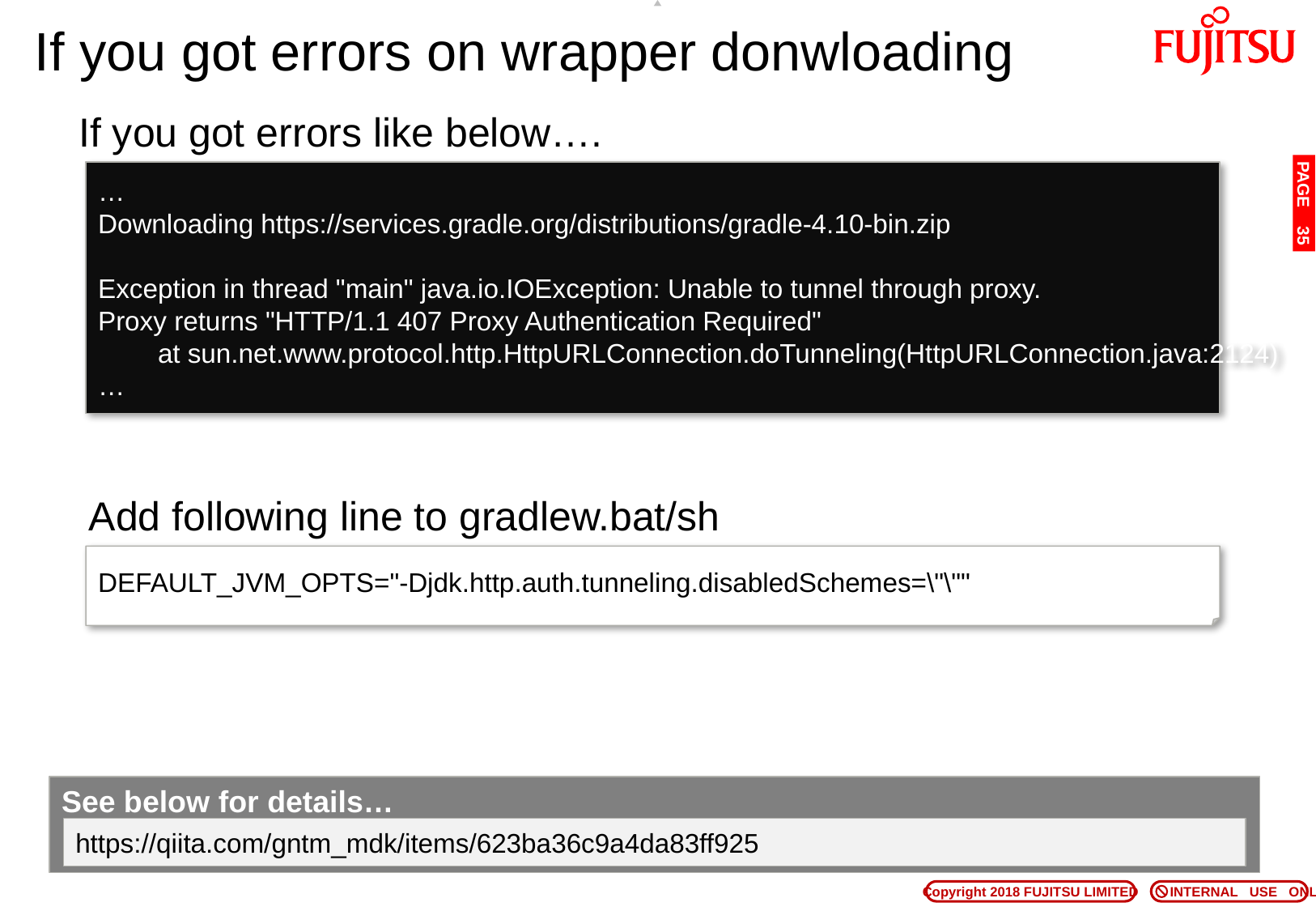

# If you got errors on wrapper donwloading
If you got errors like below….
…
Downloading https://services.gradle.org/distributions/gradle-4.10-bin.zip

Exception in thread "main" java.io.IOException: Unable to tunnel through proxy.
Proxy returns "HTTP/1.1 407 Proxy Authentication Required"
        at sun.net.www.protocol.http.HttpURLConnection.doTunneling(HttpURLConnection.java:2124)
…
PAGE    35
Add following line to gradlew.bat/sh
DEFAULT_JVM_OPTS="-Djdk.http.auth.tunneling.disabledSchemes=\"\""
See below for details…
https://qiita.com/gntm_mdk/items/623ba36c9a4da83ff925